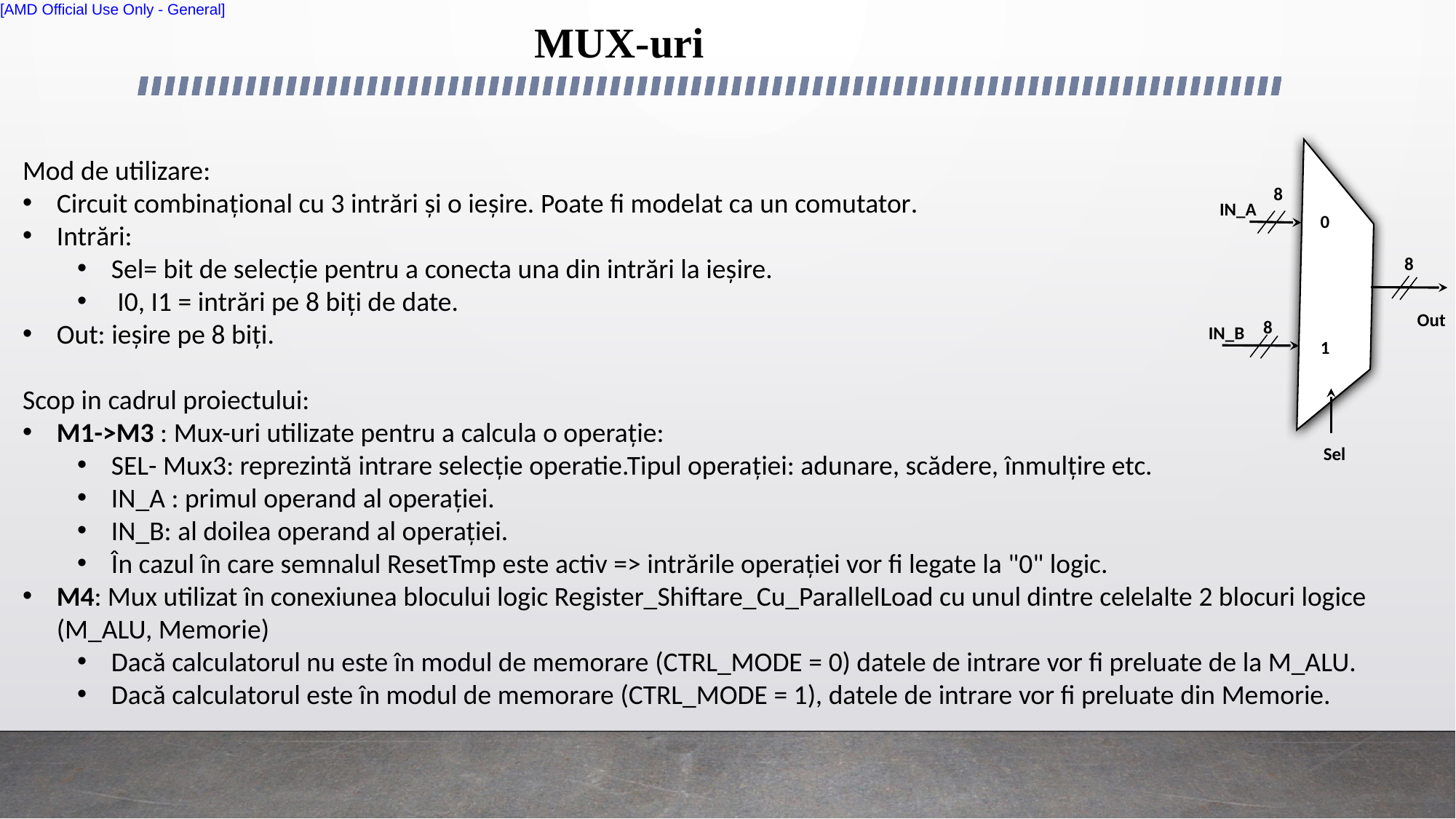

MUX-uri
Mod de utilizare:
Circuit combinațional cu 3 intrări și o ieșire. Poate fi modelat ca un comutator.
Intrări:
Sel= bit de selecție pentru a conecta una din intrări la ieșire.
 I0, I1 = intrări pe 8 biți de date.
Out: ieșire pe 8 biți.

Scop in cadrul proiectului:
M1->M3 : Mux-uri utilizate pentru a calcula o operație:
SEL- Mux3: reprezintă intrare selecție operatie.Tipul operației: adunare, scădere, înmulțire etc.
IN_A : primul operand al operației.
IN_B: al doilea operand al operației.
În cazul în care semnalul ResetTmp este activ => intrările operației vor fi legate la "0" logic.
M4: Mux utilizat în conexiunea blocului logic Register_Shiftare_Cu_ParallelLoad cu unul dintre celelalte 2 blocuri logice (M_ALU, Memorie)
Dacă calculatorul nu este în modul de memorare (CTRL_MODE = 0) datele de intrare vor fi preluate de la M_ALU.
Dacă calculatorul este în modul de memorare (CTRL_MODE = 1), datele de intrare vor fi preluate din Memorie.
8

IN_A
0
8
Out

8
IN_B
1
Sel